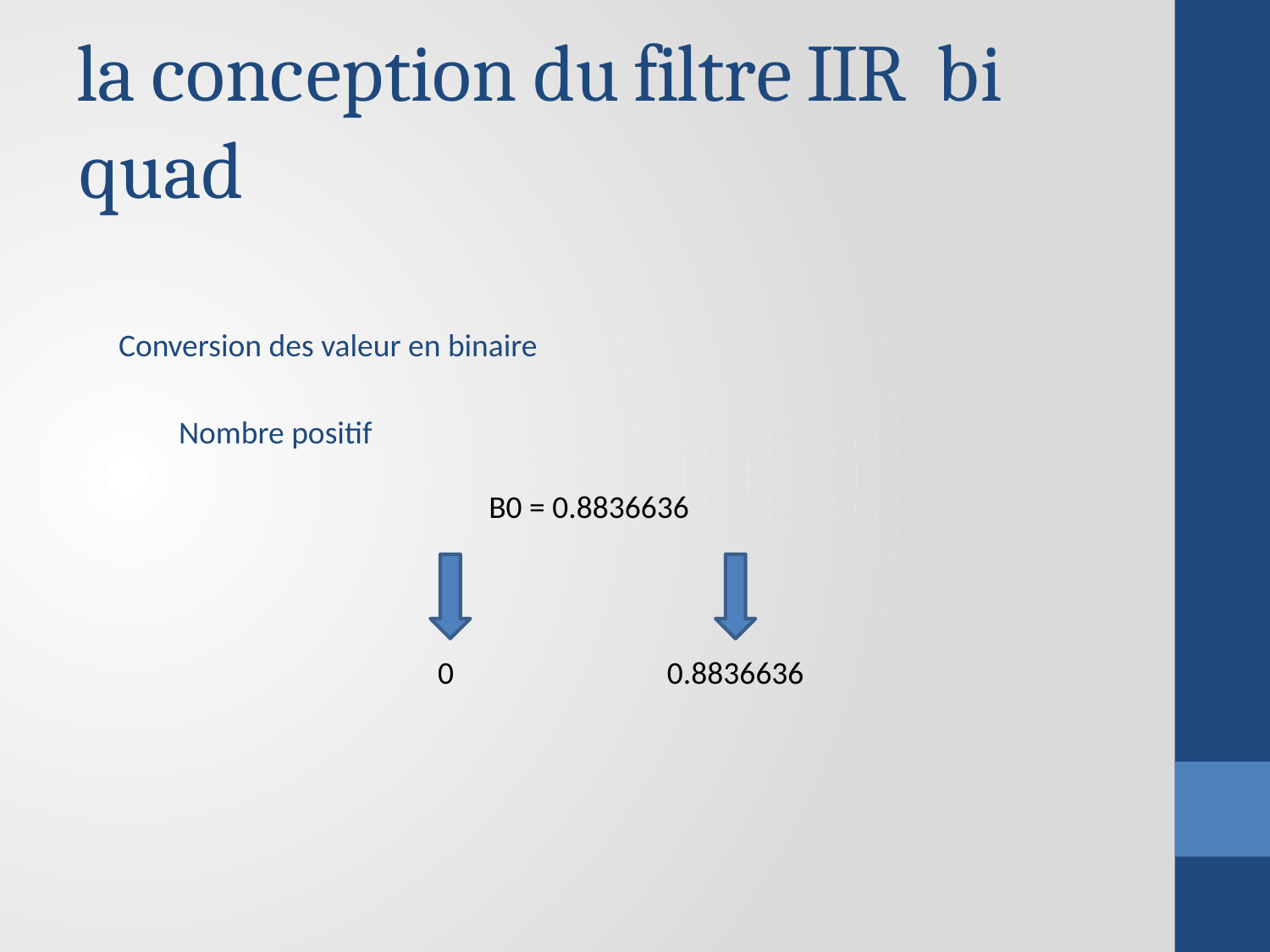

# la conception du filtre IIR  bi quad
Conversion des valeur en binaire
Nombre positif
B0 = 0.8836636

0
0.8836636